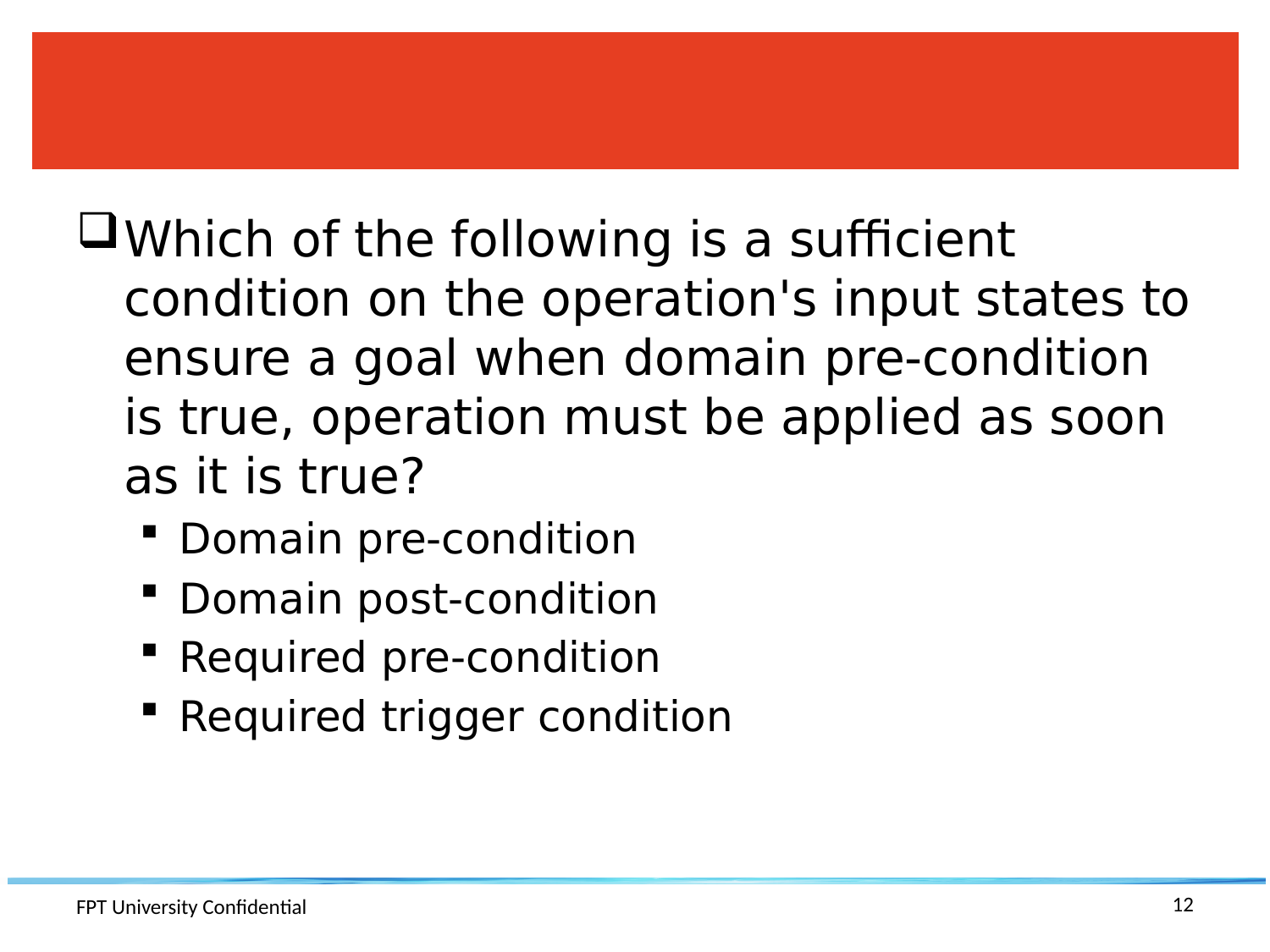

#
Which of the following is a sufficient condition on the operation's input states to ensure a goal when domain pre-condition is true, operation must be applied as soon as it is true?
Domain pre-condition
Domain post-condition
Required pre-condition
Required trigger condition